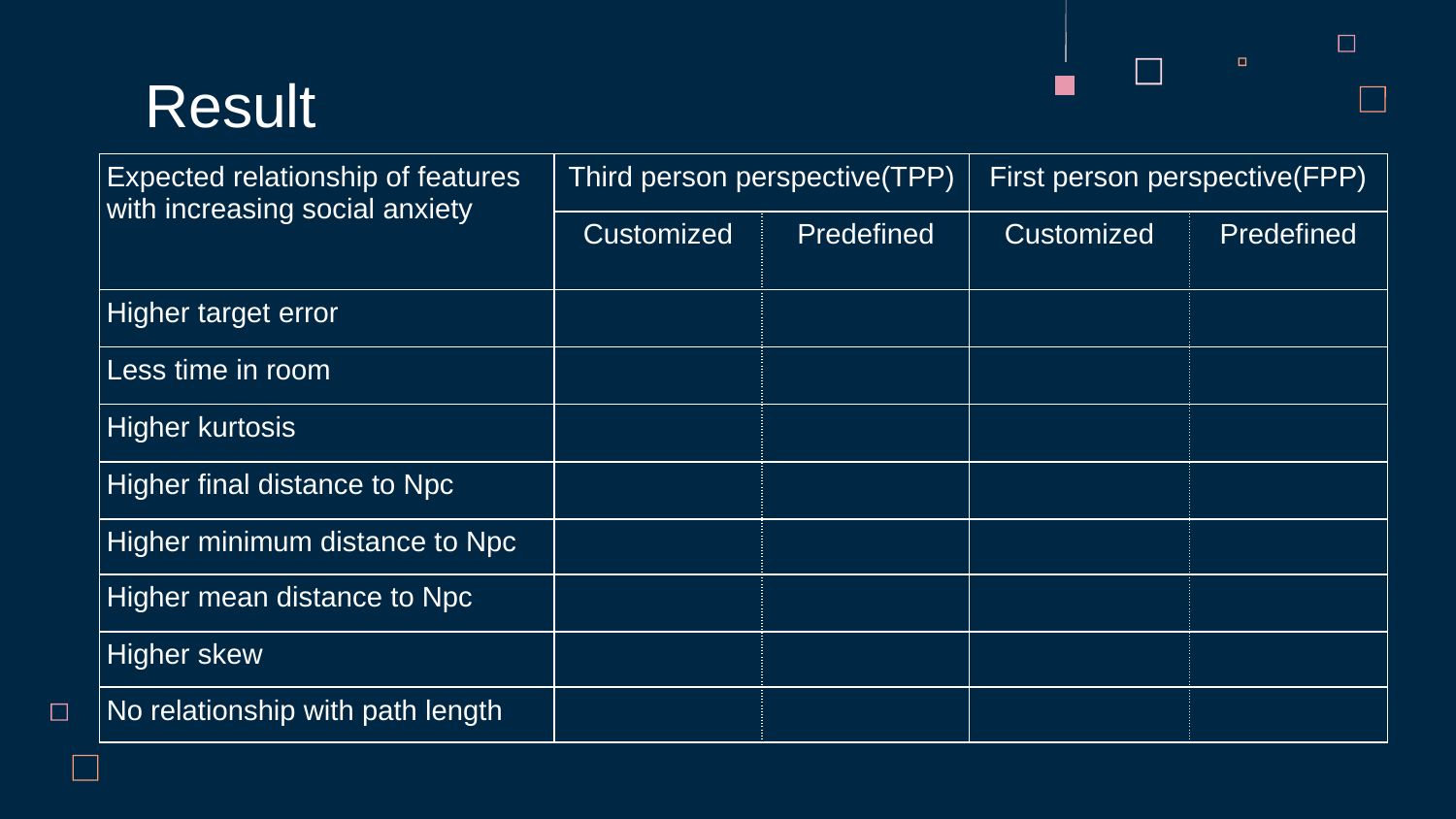

# Result
| Expected relationship of features with increasing social anxiety | Third person perspective(TPP) |  | First person perspective(FPP) |  |
| --- | --- | --- | --- | --- |
|  | Customized | Predefined | Customized | Predefined |
| Higher target error |  |  |  |  |
| Less time in room |  |  |  |  |
| Higher kurtosis |  |  |  |  |
| Higher final distance to Npc |  |  |  |  |
| Higher minimum distance to Npc |  |  |  |  |
| Higher mean distance to Npc |  |  |  |  |
| Higher skew |  |  |  |  |
| No relationship with path length |  |  |  |  |